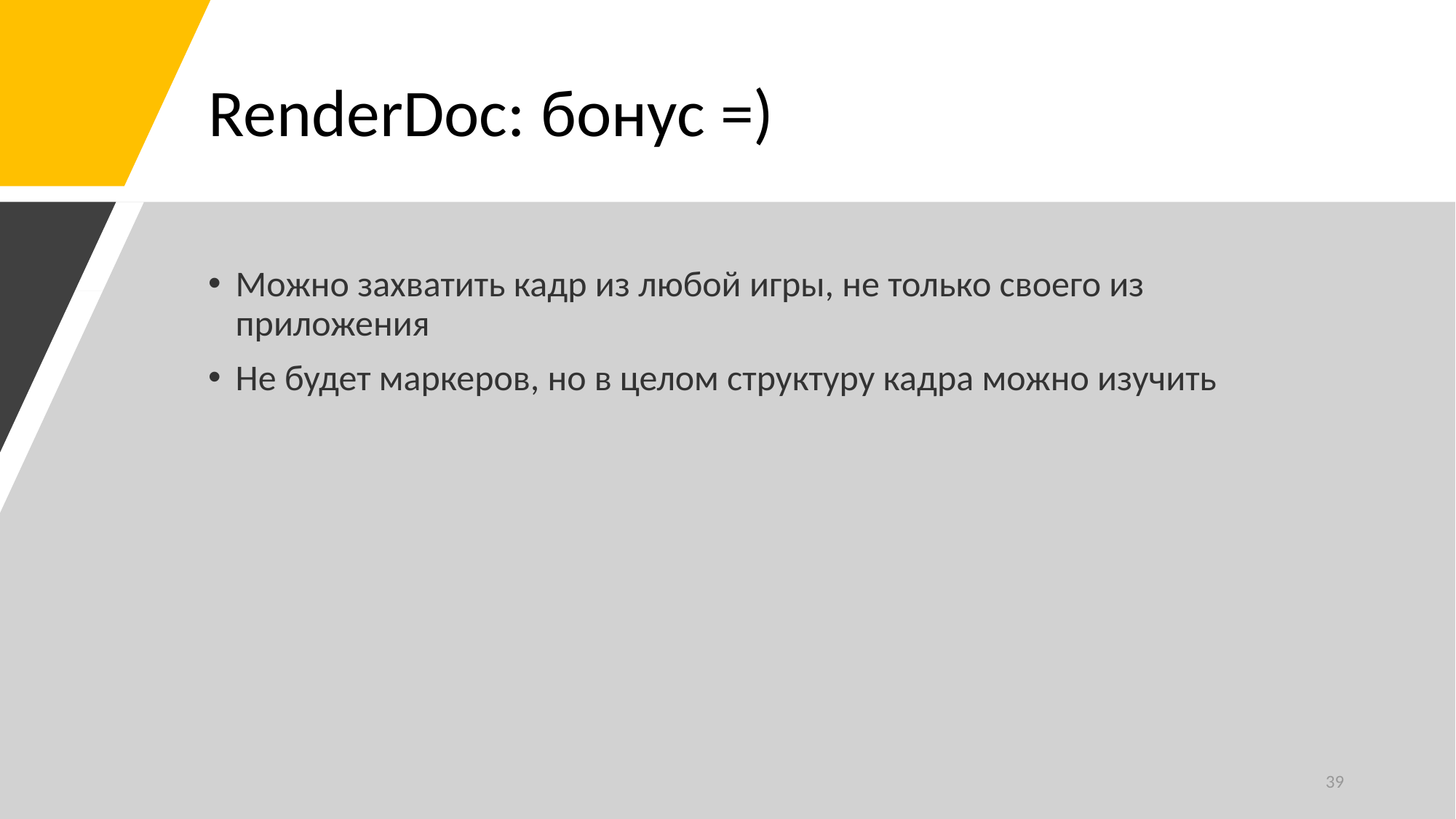

# RenderDoc: бонус =)

Можно захватить кадр из любой игры, не только своего из приложения
Не будет маркеров, но в целом структуру кадра можно изучить
39